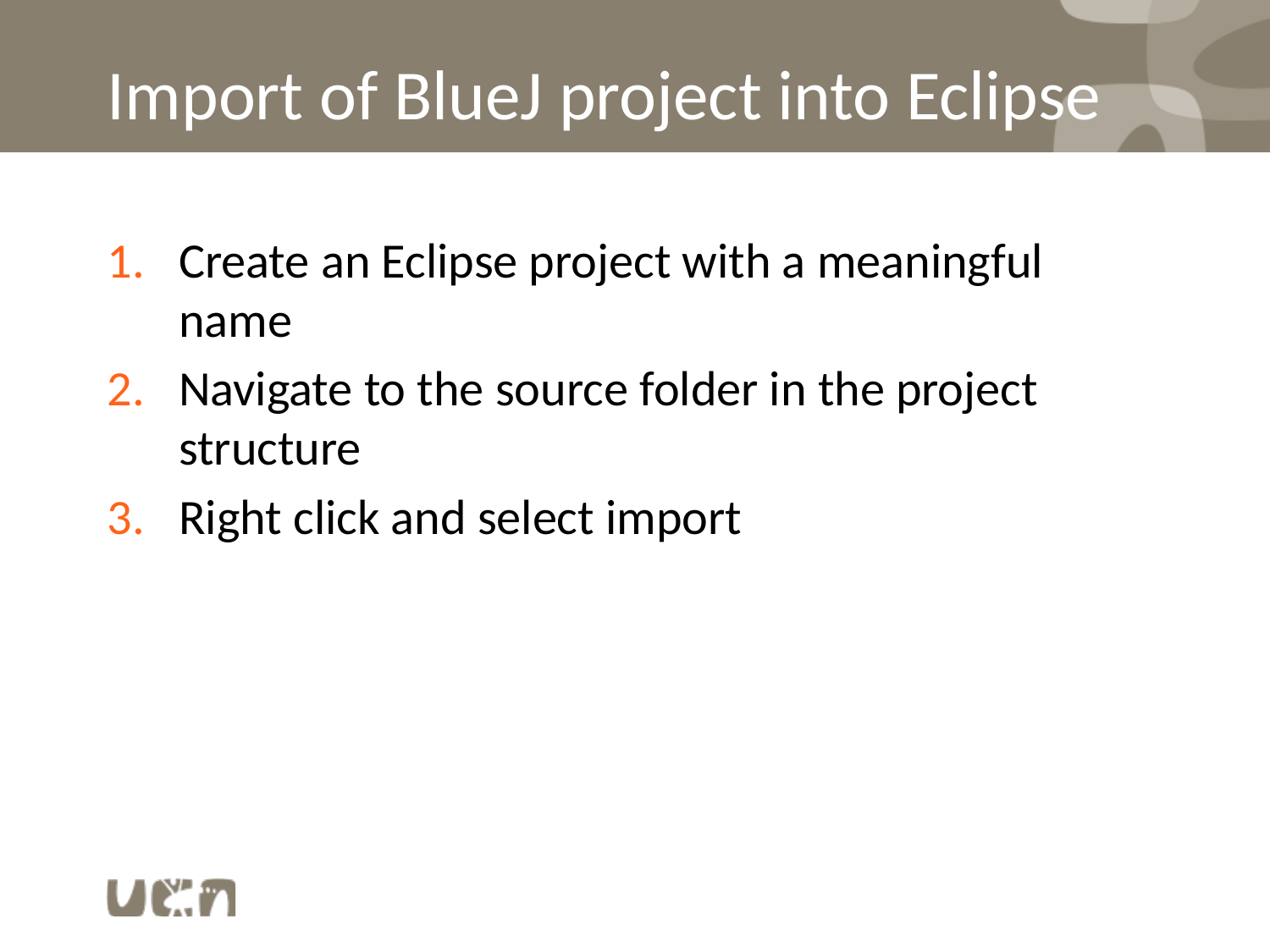

# Import of BlueJ project into Eclipse
Create an Eclipse project with a meaningful name
Navigate to the source folder in the project structure
Right click and select import